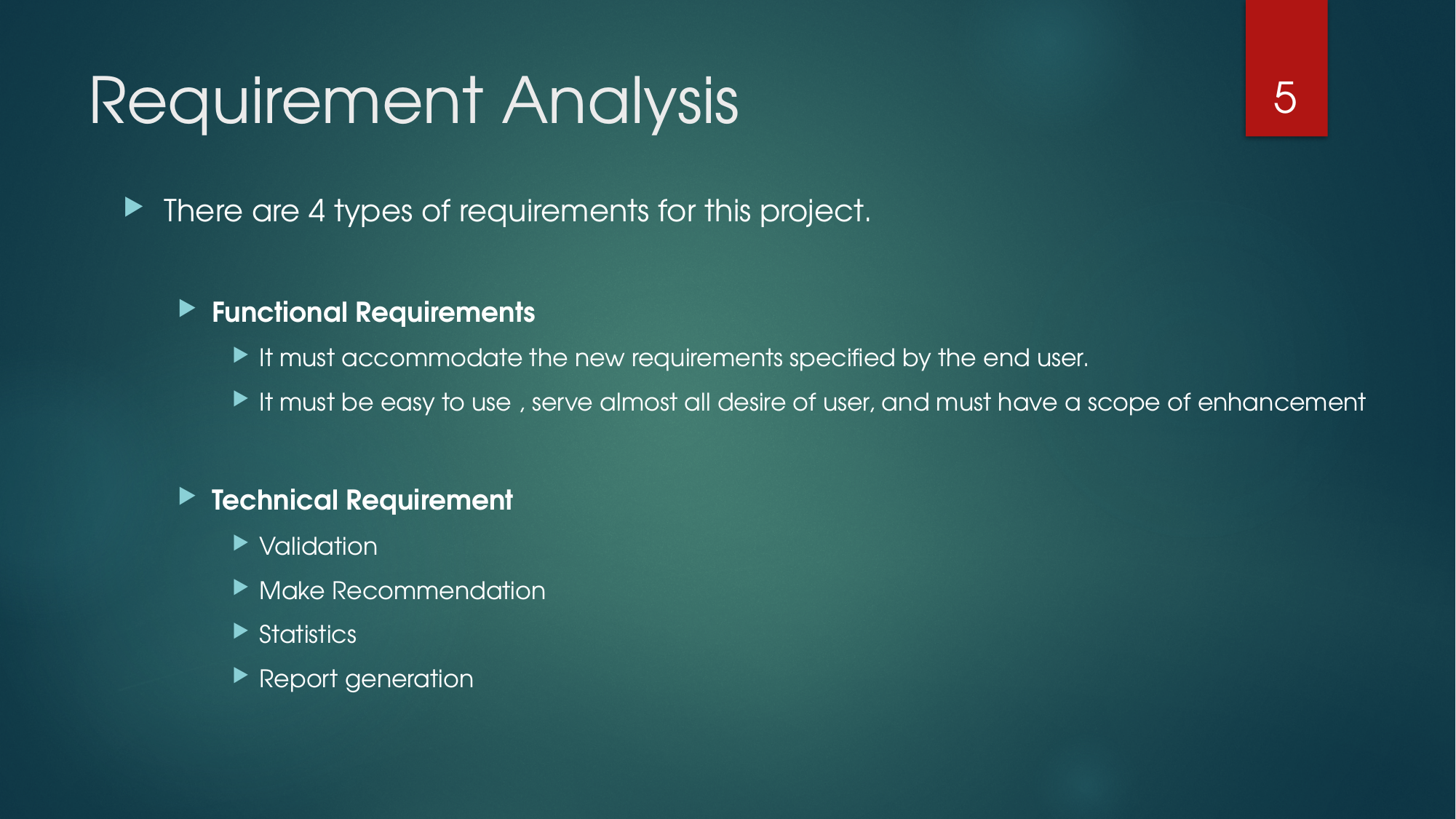

5
# Requirement Analysis
There are 4 types of requirements for this project.

Functional Requirements
It must accommodate the new requirements specified by the end user.
It must be easy to use , serve almost all desire of user, and must have a scope of enhancement

Technical Requirement
Validation
Make Recommendation
Statistics
Report generation